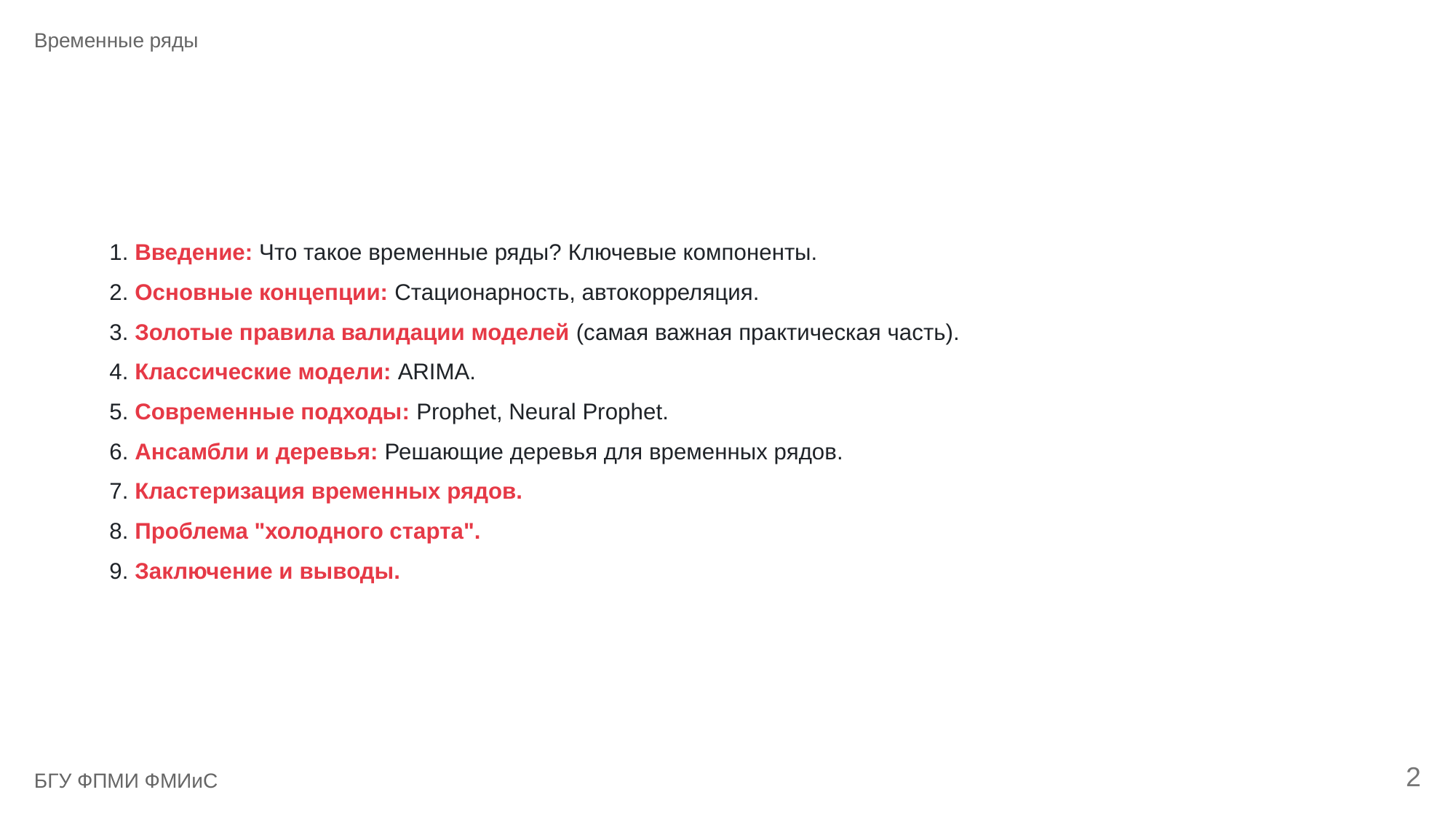

Временные ряды
1. Введение: Что такое временные ряды? Ключевые компоненты.
2. Основные концепции: Стационарность, автокорреляция.
3. Золотые правила валидации моделей (самая важная практическая часть).
4. Классические модели: ARIMA.
5. Современные подходы: Prophet, Neural Prophet.
6. Ансамбли и деревья: Решающие деревья для временных рядов.
7. Кластеризация временных рядов.
8. Проблема "холодного старта".
9. Заключение и выводы.
2
БГУ ФПМИ ФМИиС